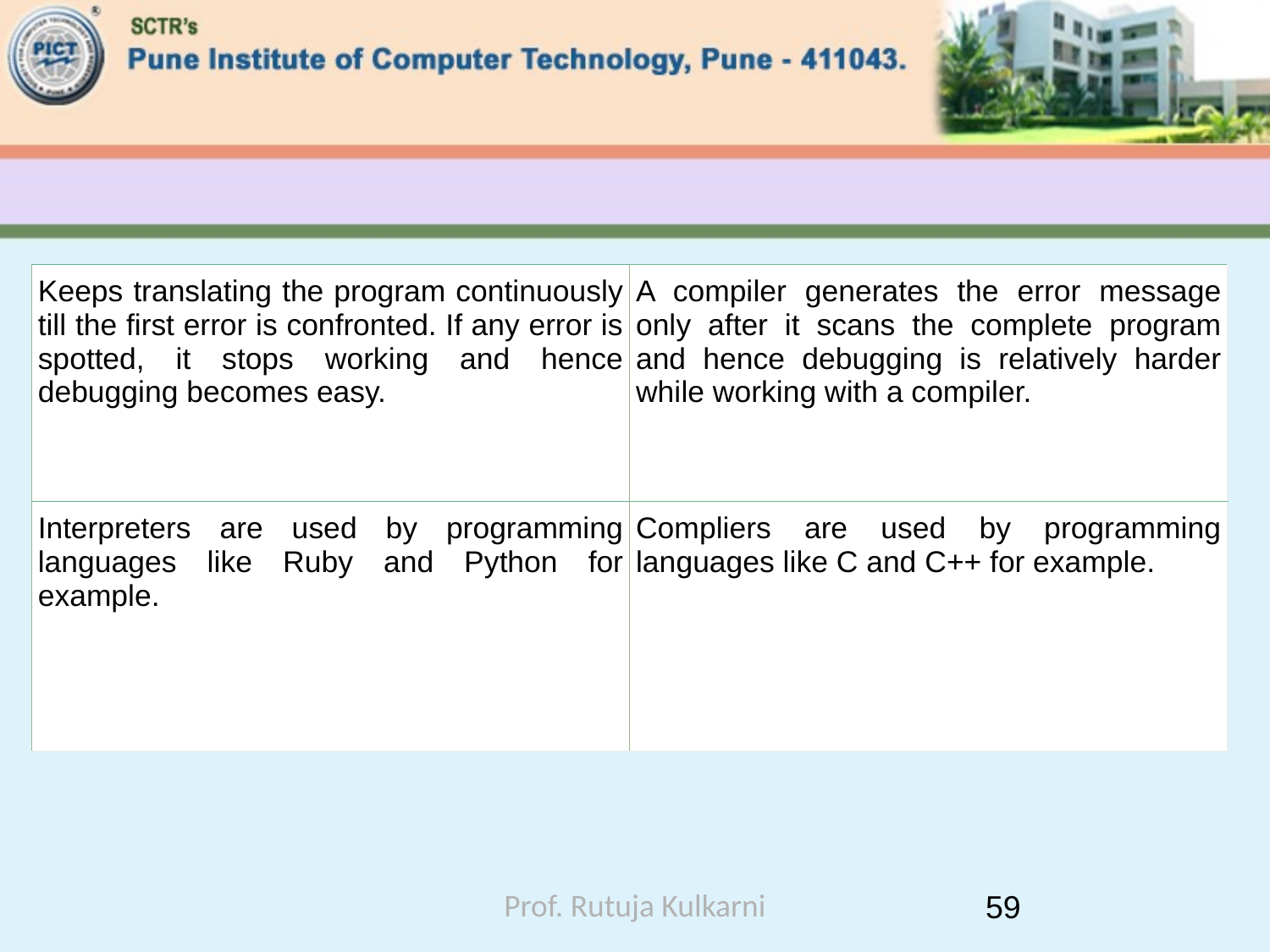

#

| Keeps translating the program continuously till the first error is confronted. If any error is spotted, it stops working and hence debugging becomes easy. | A compiler generates the error message only after it scans the complete program and hence debugging is relatively harder while working with a compiler. |
| --- | --- |
| Interpreters are used by programming languages like Ruby and Python for example. | Compliers are used by programming languages like C and C++ for example. |
Prof. Rutuja Kulkarni
59